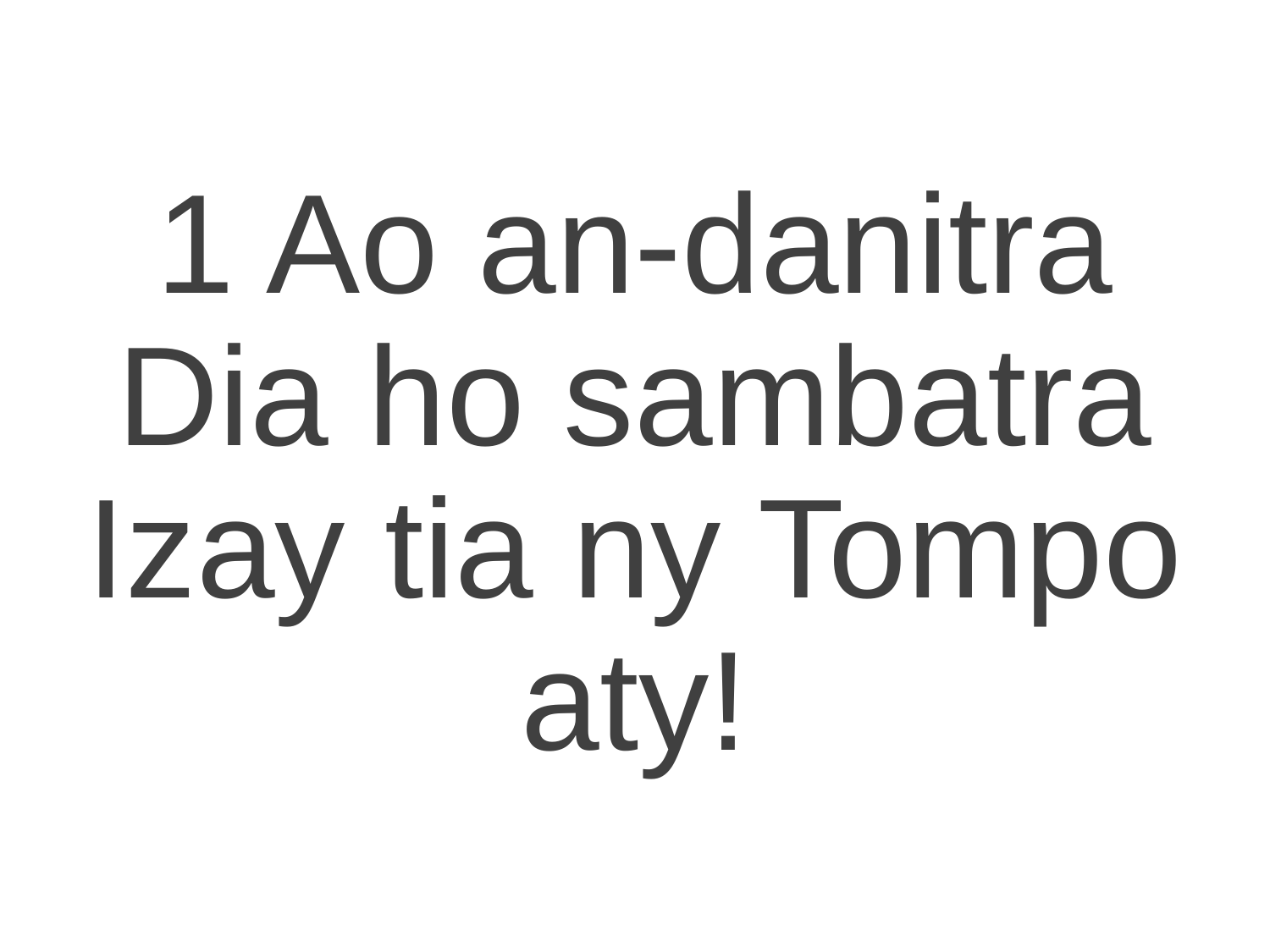

1 Ao an-danitra
Dia ho sambatra
Izay tia ny Tompo aty!